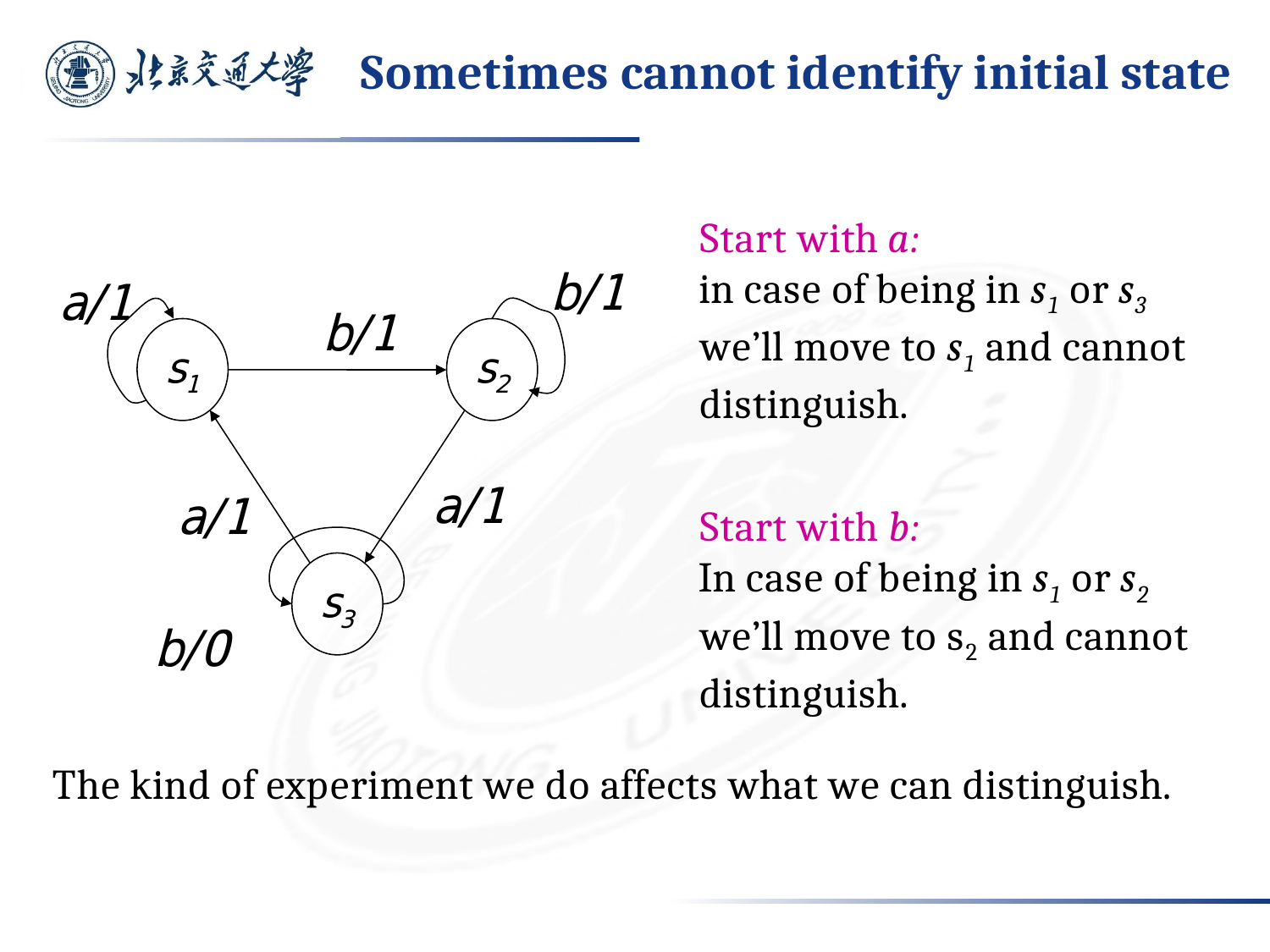

56
# Sometimes cannot identify initial state
Start with a:
in case of being in s1 or s3 we’ll move to s1 and cannot distinguish.
Start with b:
In case of being in s1 or s2 we’ll move to s2 and cannot distinguish.
b/1
a/1
b/1

s1
s2

a/1
a/1
s3
b/0
The kind of experiment we do affects what we can distinguish.